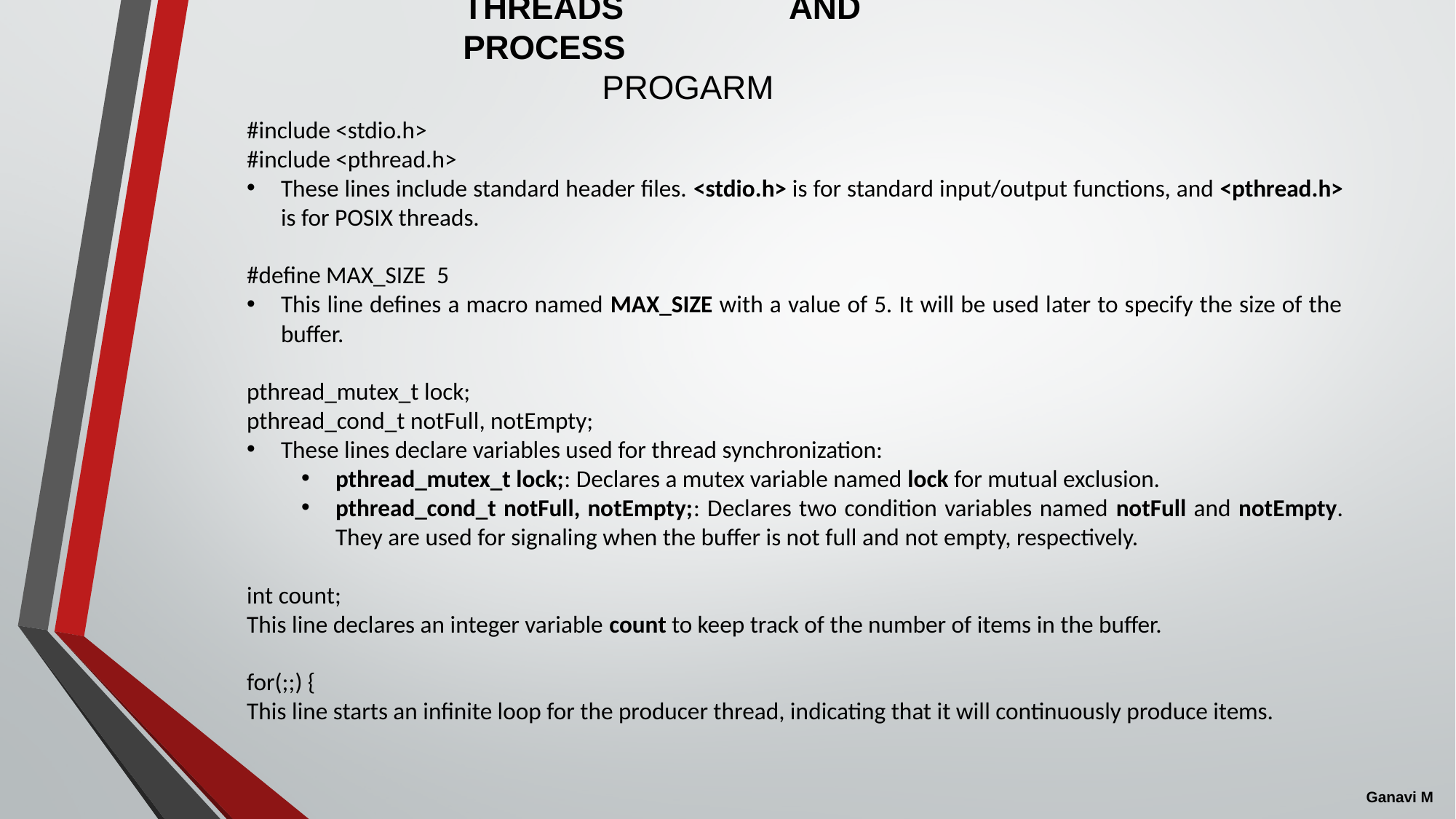

THREADS AND PROCESS
               PROGARM

#include <stdio.h>
#include <pthread.h>
These lines include standard header files. <stdio.h> is for standard input/output functions, and <pthread.h> is for POSIX threads.

#define MAX_SIZE  5
This line defines a macro named MAX_SIZE with a value of 5. It will be used later to specify the size of the buffer.

pthread_mutex_t lock;
pthread_cond_t notFull, notEmpty;
These lines declare variables used for thread synchronization:
pthread_mutex_t lock;: Declares a mutex variable named lock for mutual exclusion.
pthread_cond_t notFull, notEmpty;: Declares two condition variables named notFull and notEmpty. They are used for signaling when the buffer is not full and not empty, respectively.

int count;
This line declares an integer variable count to keep track of the number of items in the buffer.

for(;;) {
This line starts an infinite loop for the producer thread, indicating that it will continuously produce items.

Ganavi M